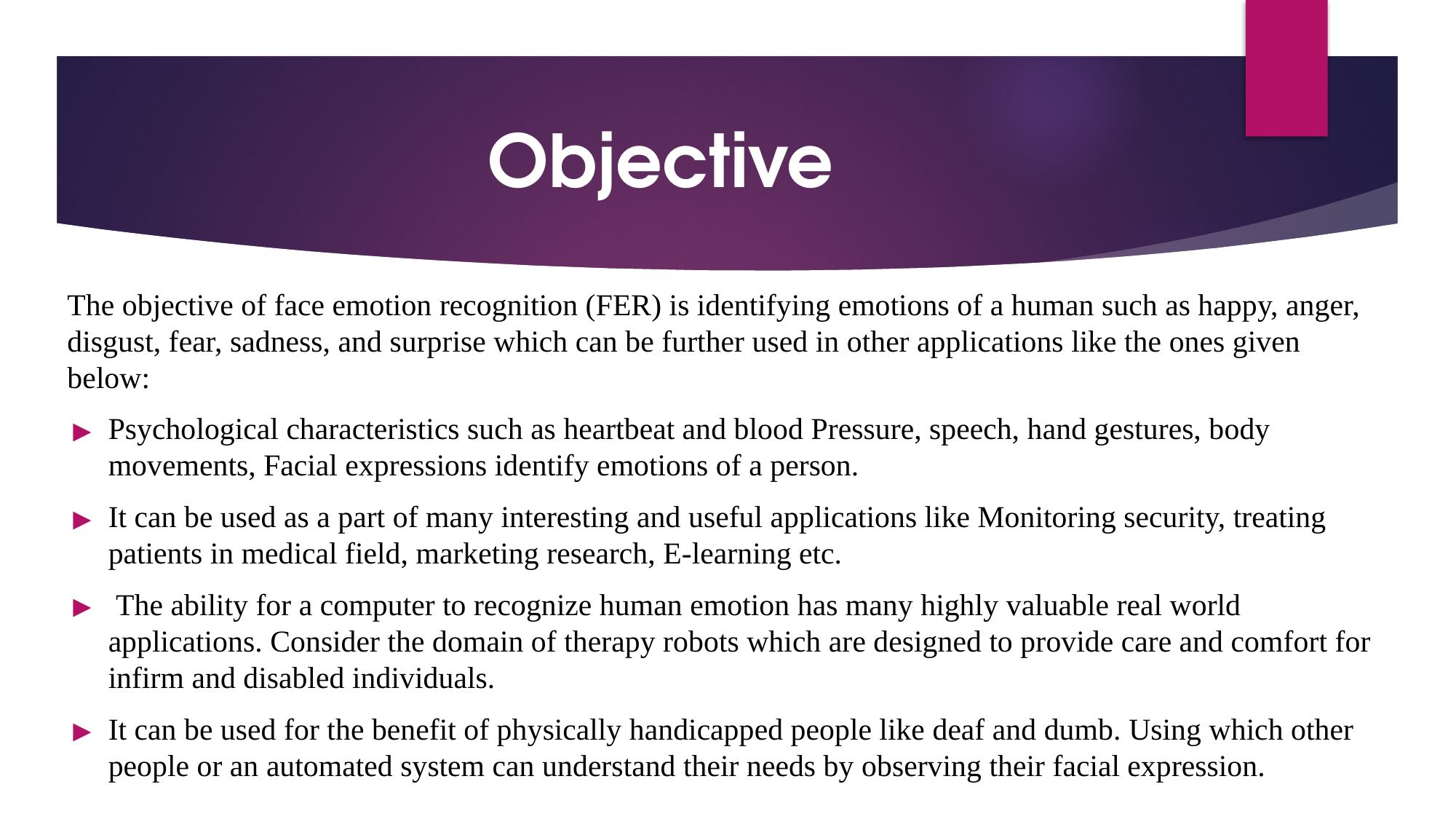

# Objective
The objective of face emotion recognition (FER) is identifying emotions of a human such as happy, anger, disgust, fear, sadness, and surprise which can be further used in other applications like the ones given below:
Psychological characteristics such as heartbeat and blood Pressure, speech, hand gestures, body movements, Facial expressions identify emotions of a person.
It can be used as a part of many interesting and useful applications like Monitoring security, treating patients in medical field, marketing research, E-learning etc.
 The ability for a computer to recognize human emotion has many highly valuable real world applications. Consider the domain of therapy robots which are designed to provide care and comfort for infirm and disabled individuals.
It can be used for the benefit of physically handicapped people like deaf and dumb. Using which other people or an automated system can understand their needs by observing their facial expression.